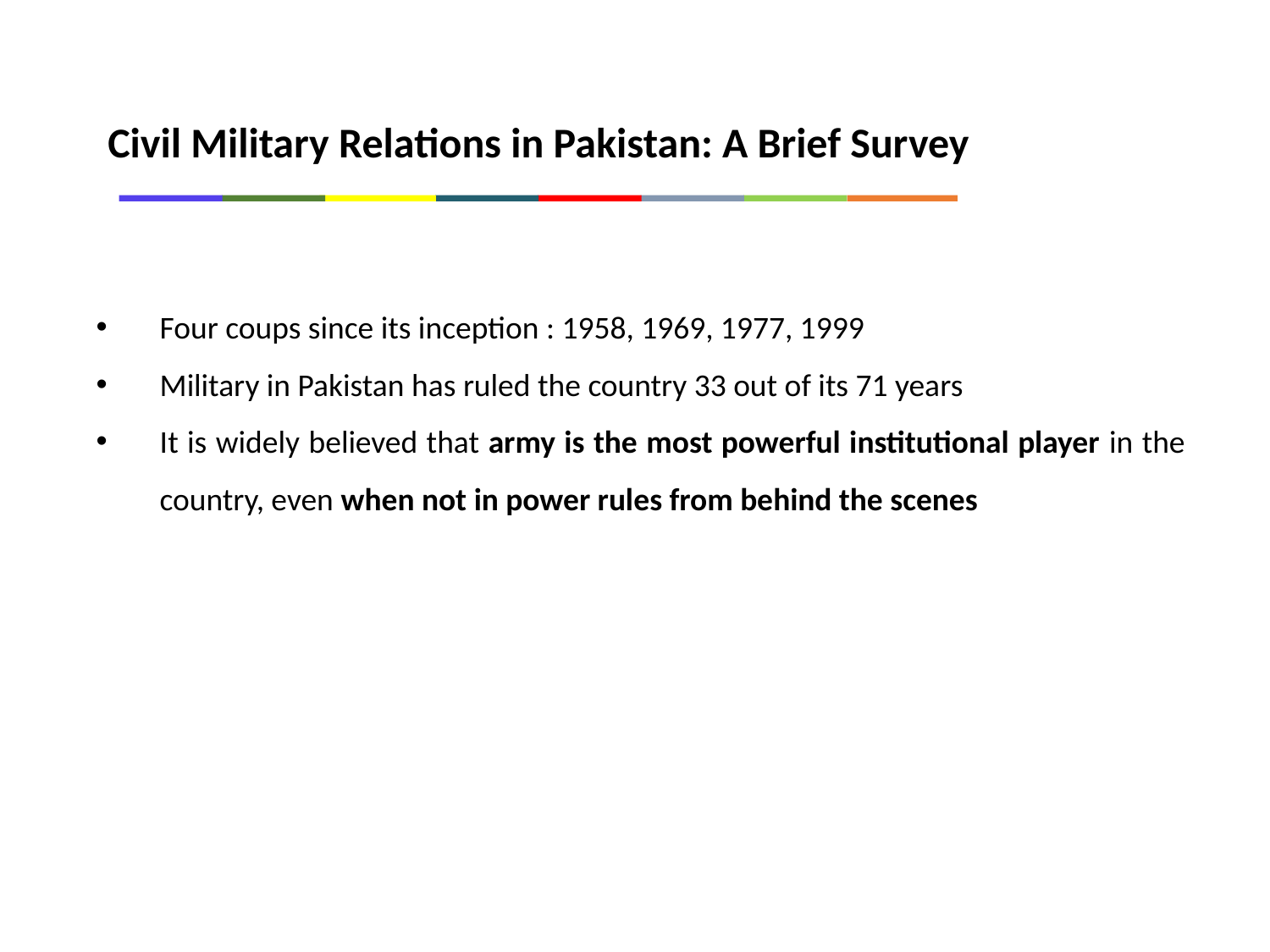

Civil Military Relations in Pakistan: A Brief Survey

Four coups since its inception : 1958, 1969, 1977, 1999
Military in Pakistan has ruled the country 33 out of its 71 years
It is widely believed that army is the most powerful institutional player in the country, even when not in power rules from behind the scenes

5